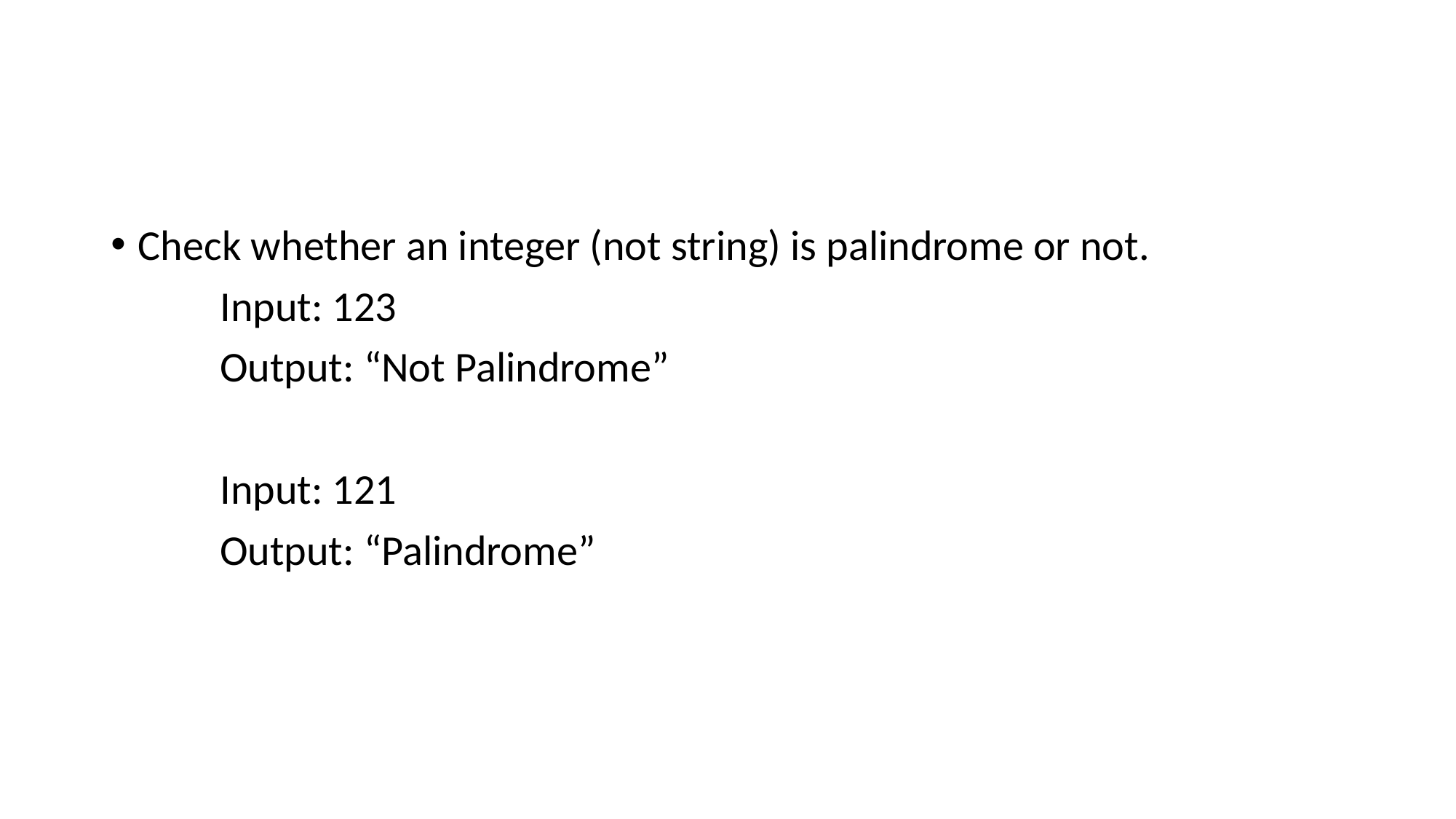

#
Check whether an integer (not string) is palindrome or not.
	Input: 123
	Output: “Not Palindrome”

	Input: 121
	Output: “Palindrome”